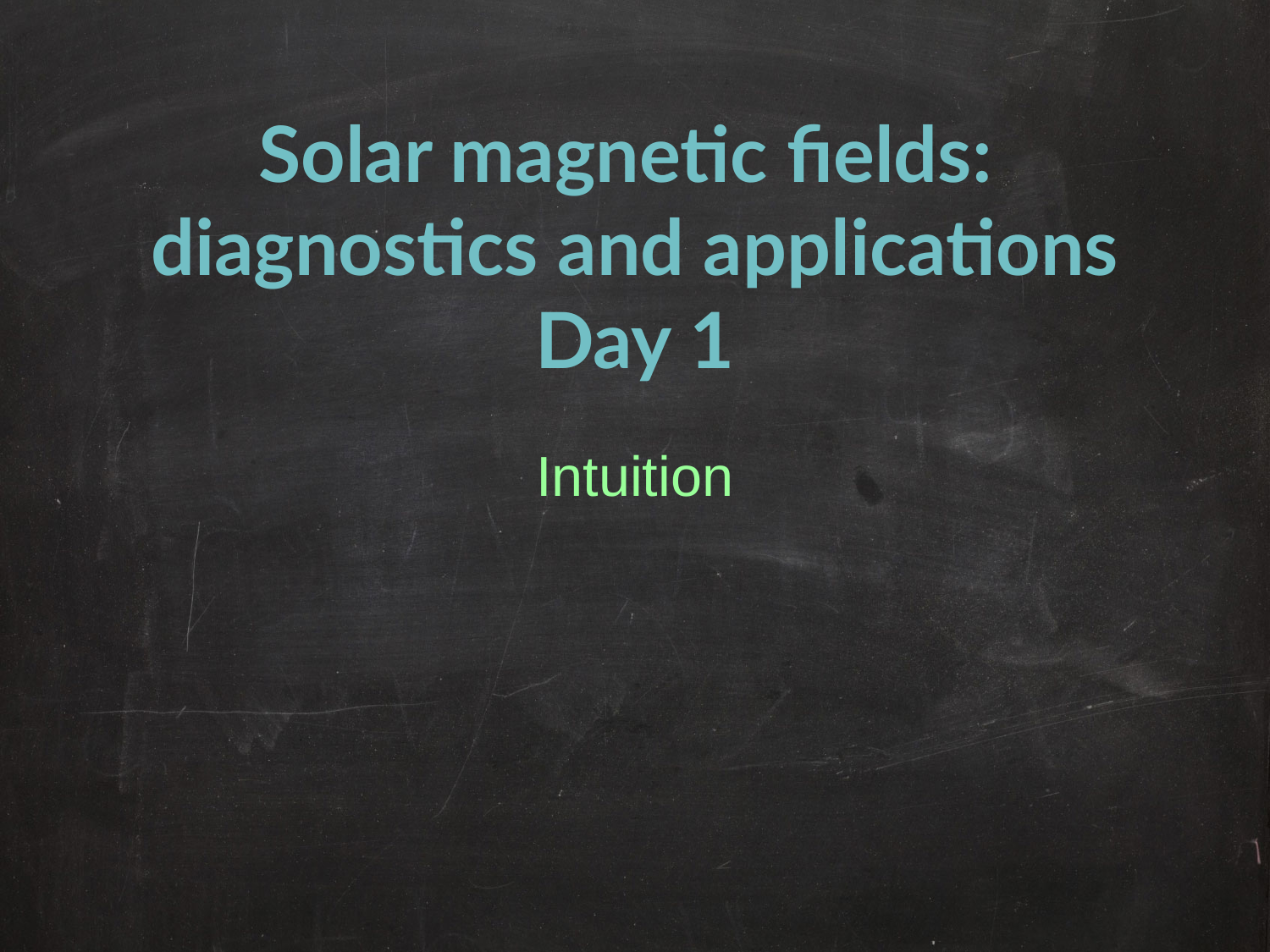

Solar magnetic fields:
diagnostics and applications
Day 1
Intuition